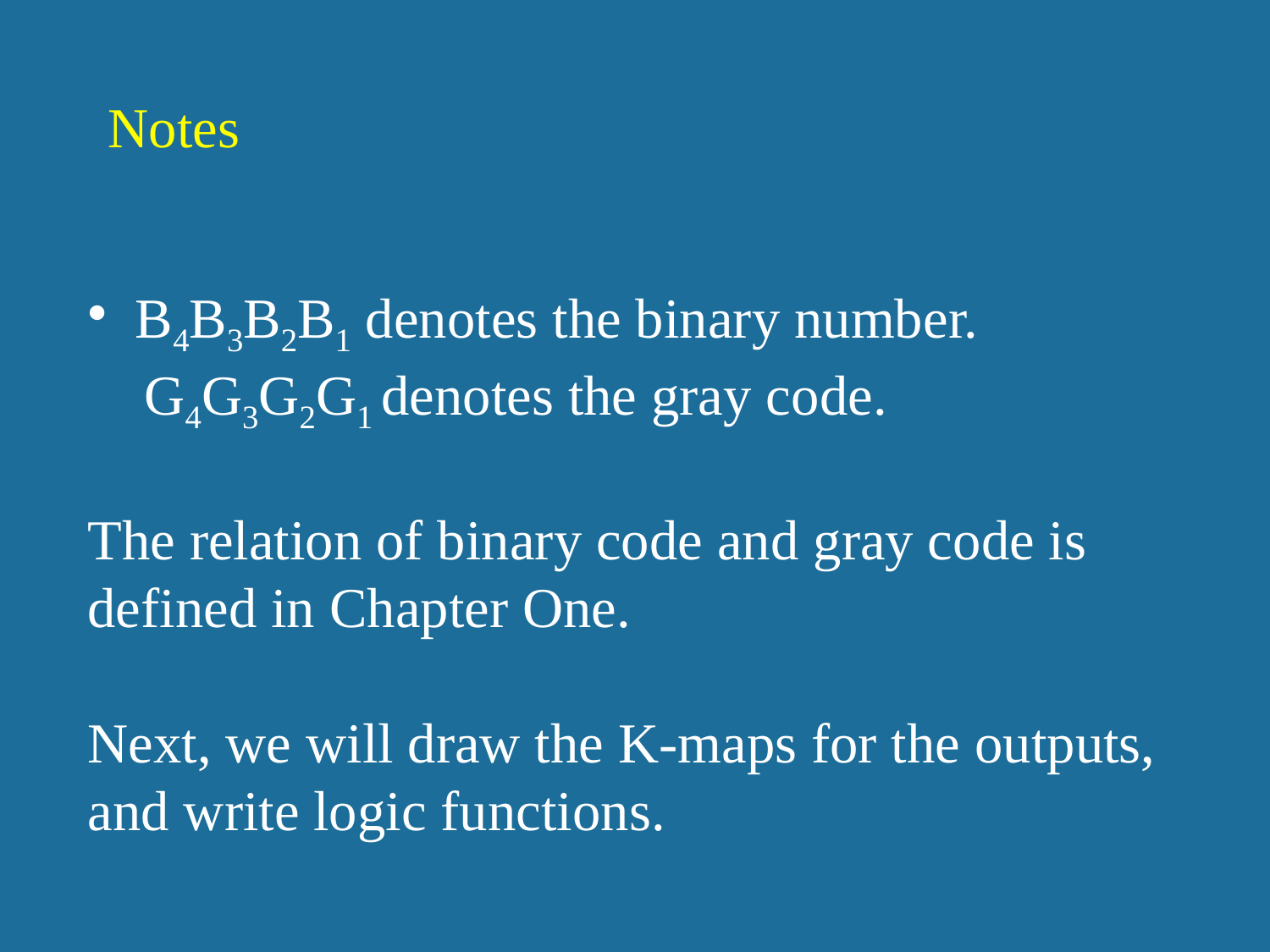

Notes
B4B3B2B1 denotes the binary number.
    G4G3G2G1 denotes the gray code.

The relation of binary code and gray code is    defined in Chapter One.

Next, we will draw the K-maps for the outputs, and write logic functions.